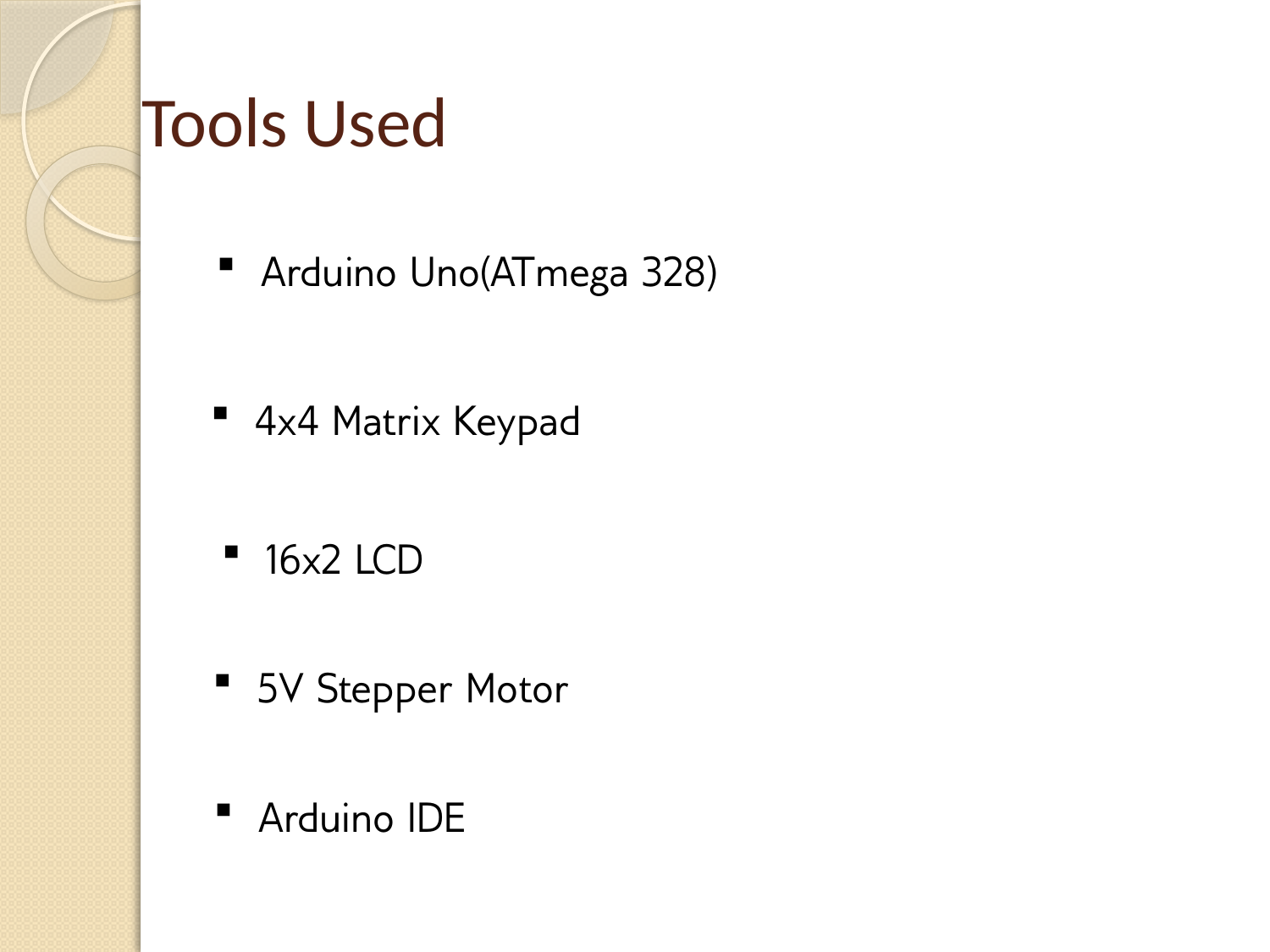

# Tools Used
  Arduino Uno(ATmega 328)
  4x4 Matrix Keypad
  16x2 LCD
  5V Stepper Motor
  Arduino IDE